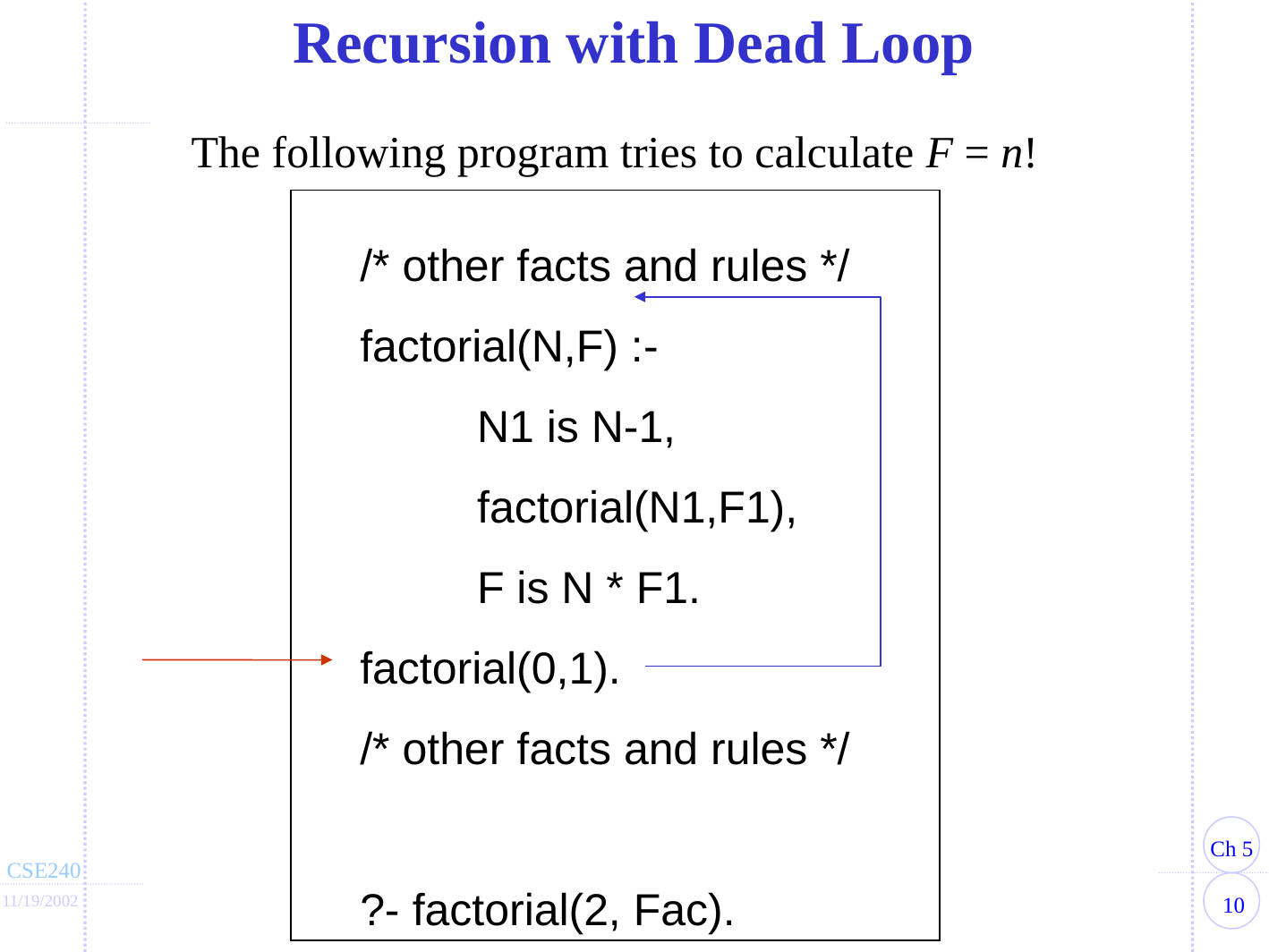

Recursion with Dead Loop
The following program tries to calculate F = n!

/* other facts and rules */
factorial(N,F) :-
	N1 is N-1,
	factorial(N1,F1),
	F is N * F1.
factorial(0,1).
/* other facts and rules */

?- factorial(2, Fac).